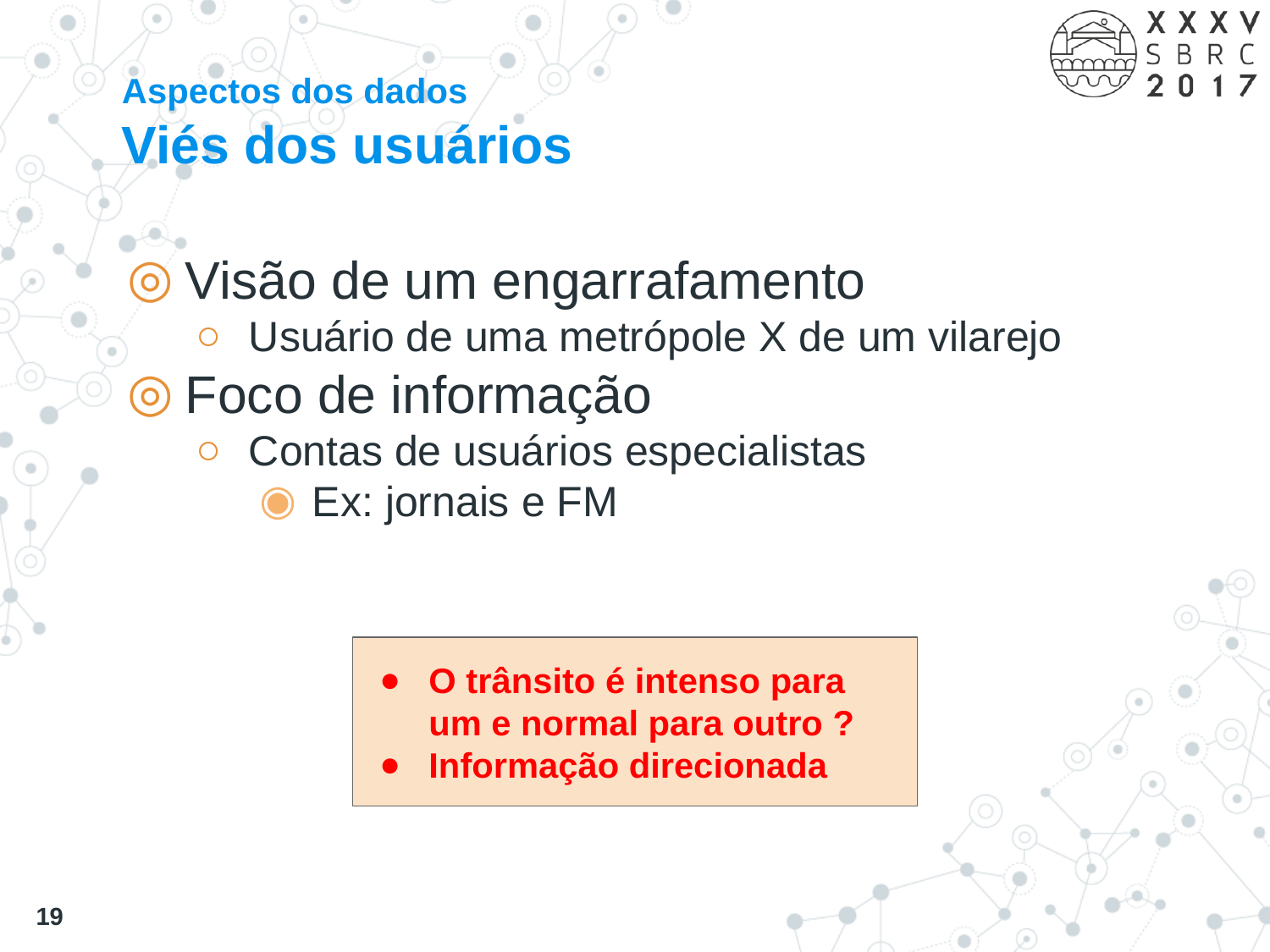

# Aspectos dos dados
Viés dos usuários
Visão de um engarrafamento
Usuário de uma metrópole X de um vilarejo
Foco de informação
Contas de usuários especialistas
Ex: jornais e FM
O trânsito é intenso para um e normal para outro ?
Informação direcionada
19